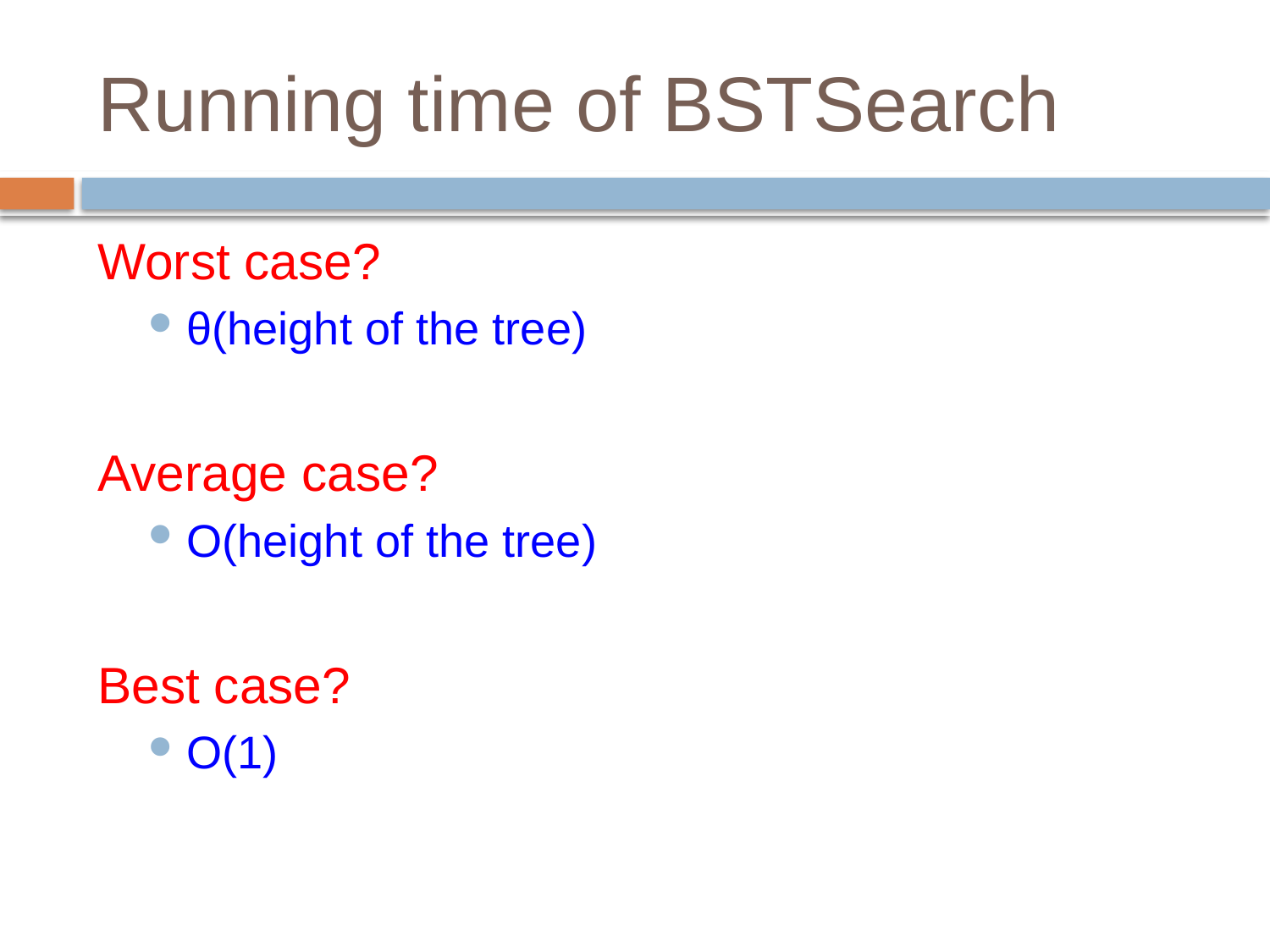

# Running time of BSTSearch
Worst case?
θ(height of the tree)

Average case?
O(height of the tree)

Best case?
O(1)